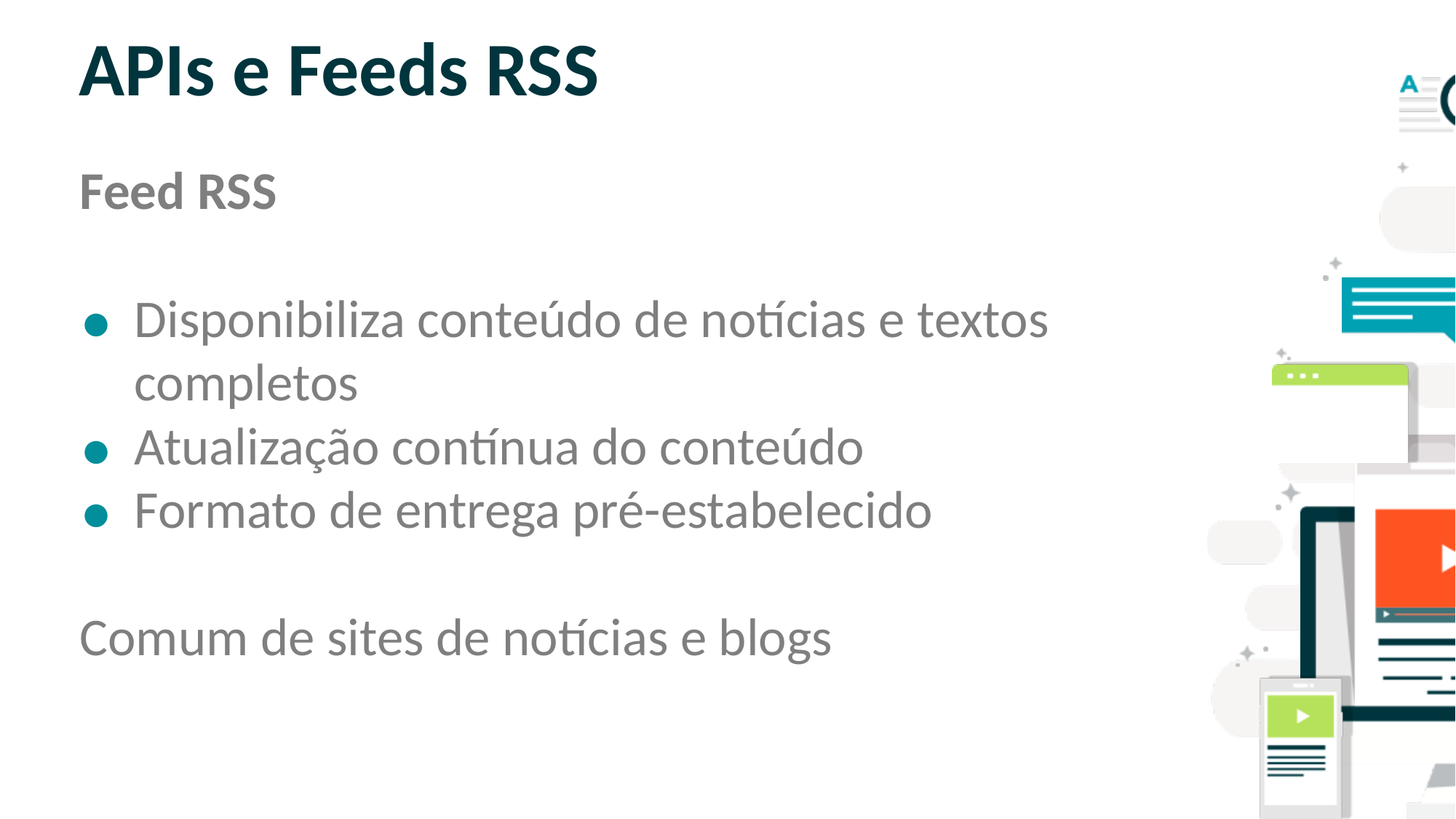

# APIs e Feeds RSS
Feed RSS

Disponibiliza conteúdo de notícias e textos completos
Atualização contínua do conteúdo
Formato de entrega pré-estabelecido

Comum de sites de notícias e blogs
SLIDE PARA TEXTO CORRIDO
OBS: NÃO É ACONSELHÁVEL COLOCAR
MUITO TEXTO NOS SLIDES